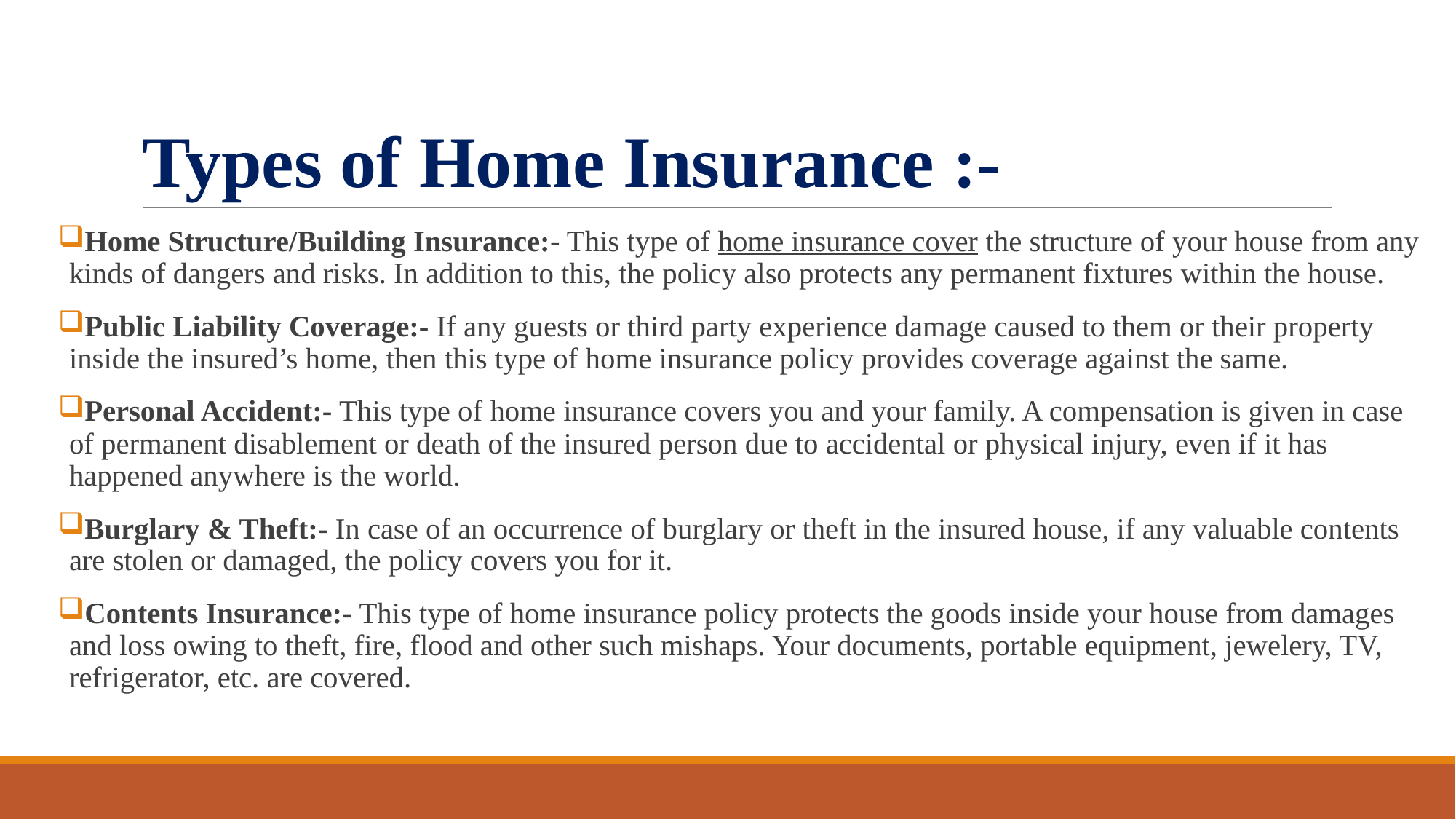

# Types of Home Insurance :-
Home Structure/Building Insurance:- This type of home insurance cover the structure of your house from any kinds of dangers and risks. In addition to this, the policy also protects any permanent fixtures within the house.
Public Liability Coverage:- If any guests or third party experience damage caused to them or their property inside the insured’s home, then this type of home insurance policy provides coverage against the same.
Personal Accident:- This type of home insurance covers you and your family. A compensation is given in case of permanent disablement or death of the insured person due to accidental or physical injury, even if it has happened anywhere is the world.
Burglary & Theft:- In case of an occurrence of burglary or theft in the insured house, if any valuable contents are stolen or damaged, the policy covers you for it.
Contents Insurance:- This type of home insurance policy protects the goods inside your house from damages and loss owing to theft, fire, flood and other such mishaps. Your documents, portable equipment, jewelery, TV, refrigerator, etc. are covered.